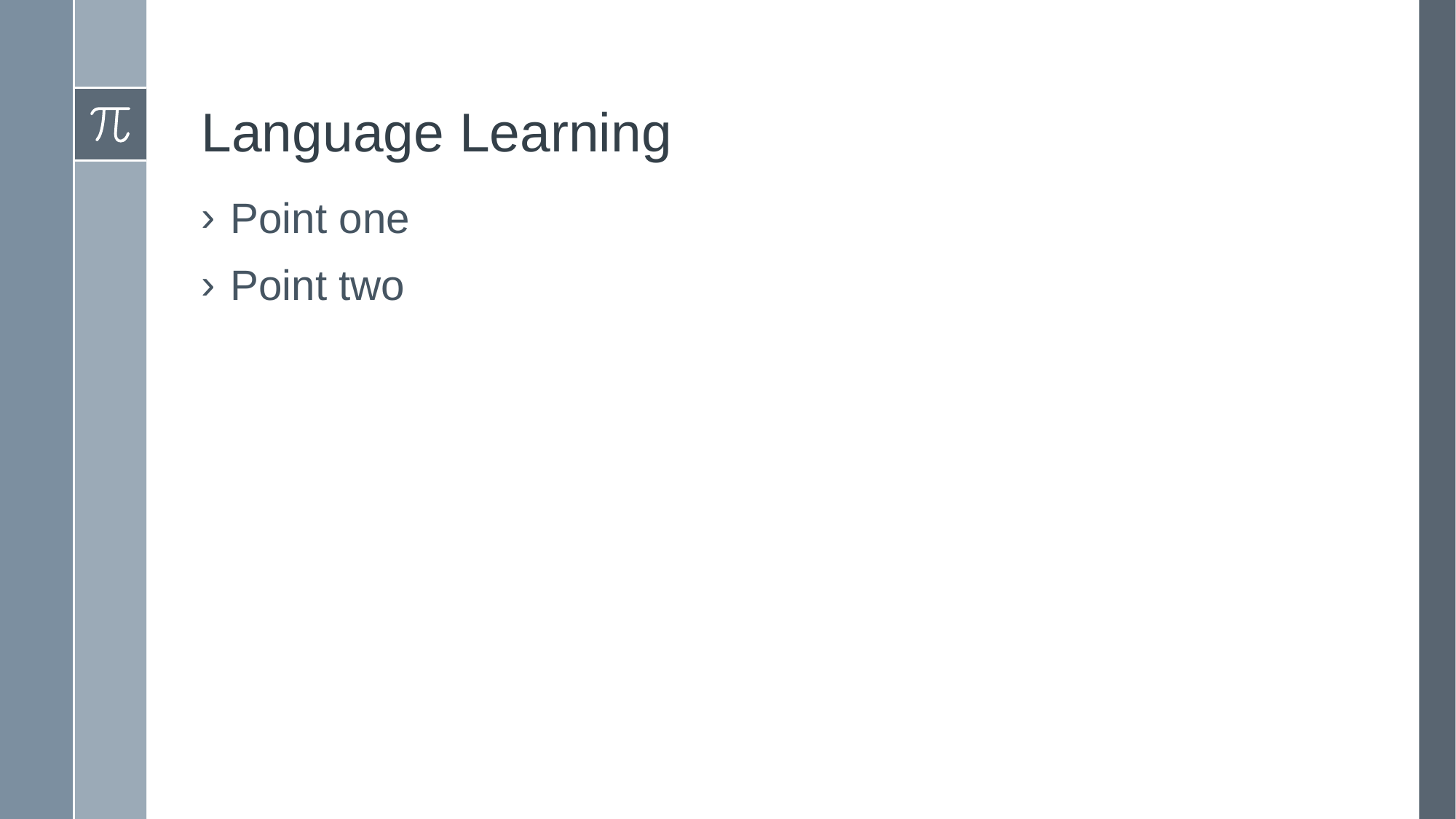

# Language Learning
Point one
Point two